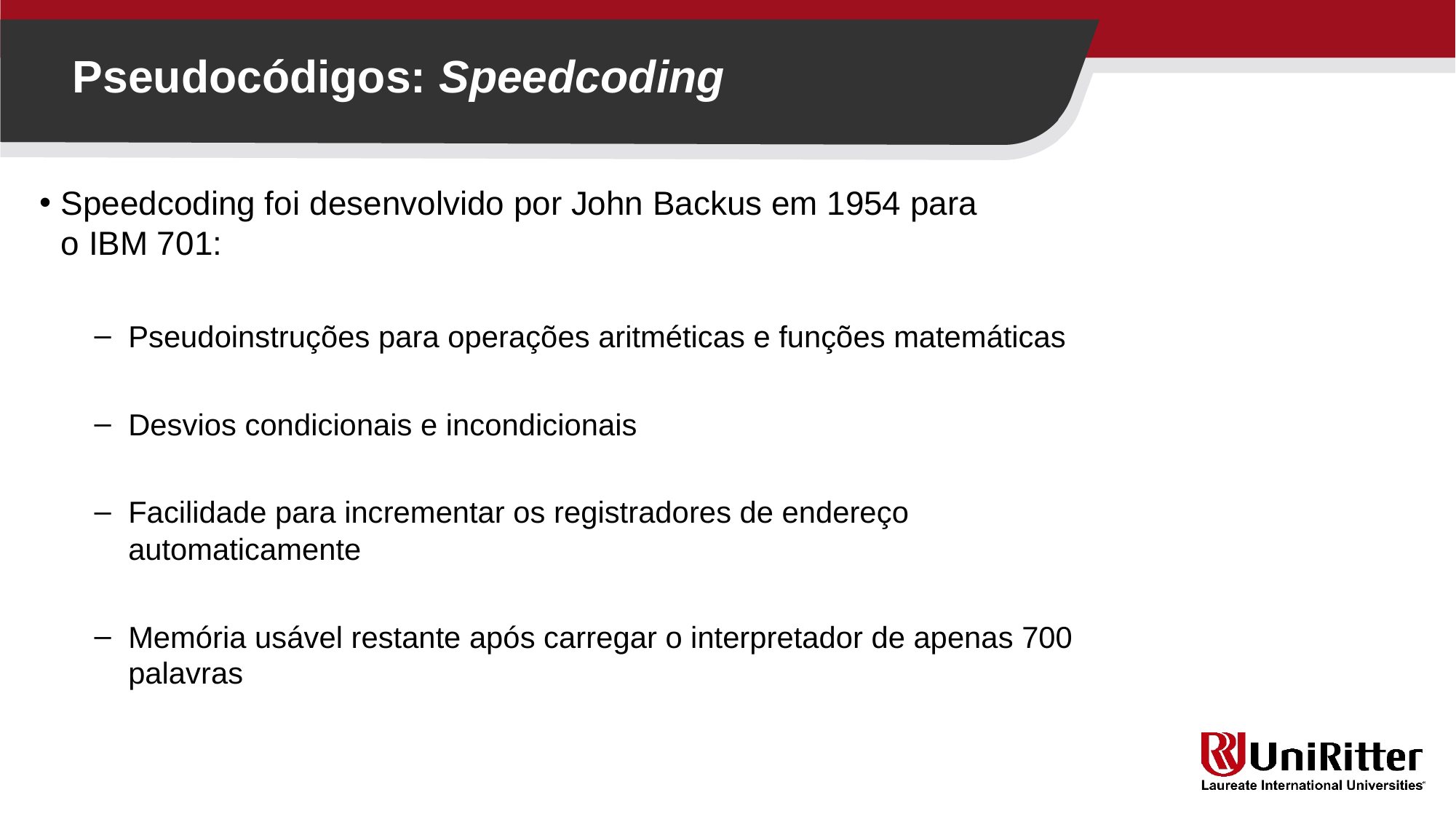

Pseudocódigos: Speedcoding
Speedcoding foi desenvolvido por John Backus em 1954 para
o IBM 701:

Pseudoinstruções para operações aritméticas e funções matemáticas

Desvios condicionais e incondicionais

Facilidade para incrementar os registradores de endereço automaticamente

Memória usável restante após carregar o interpretador de apenas 700 palavras